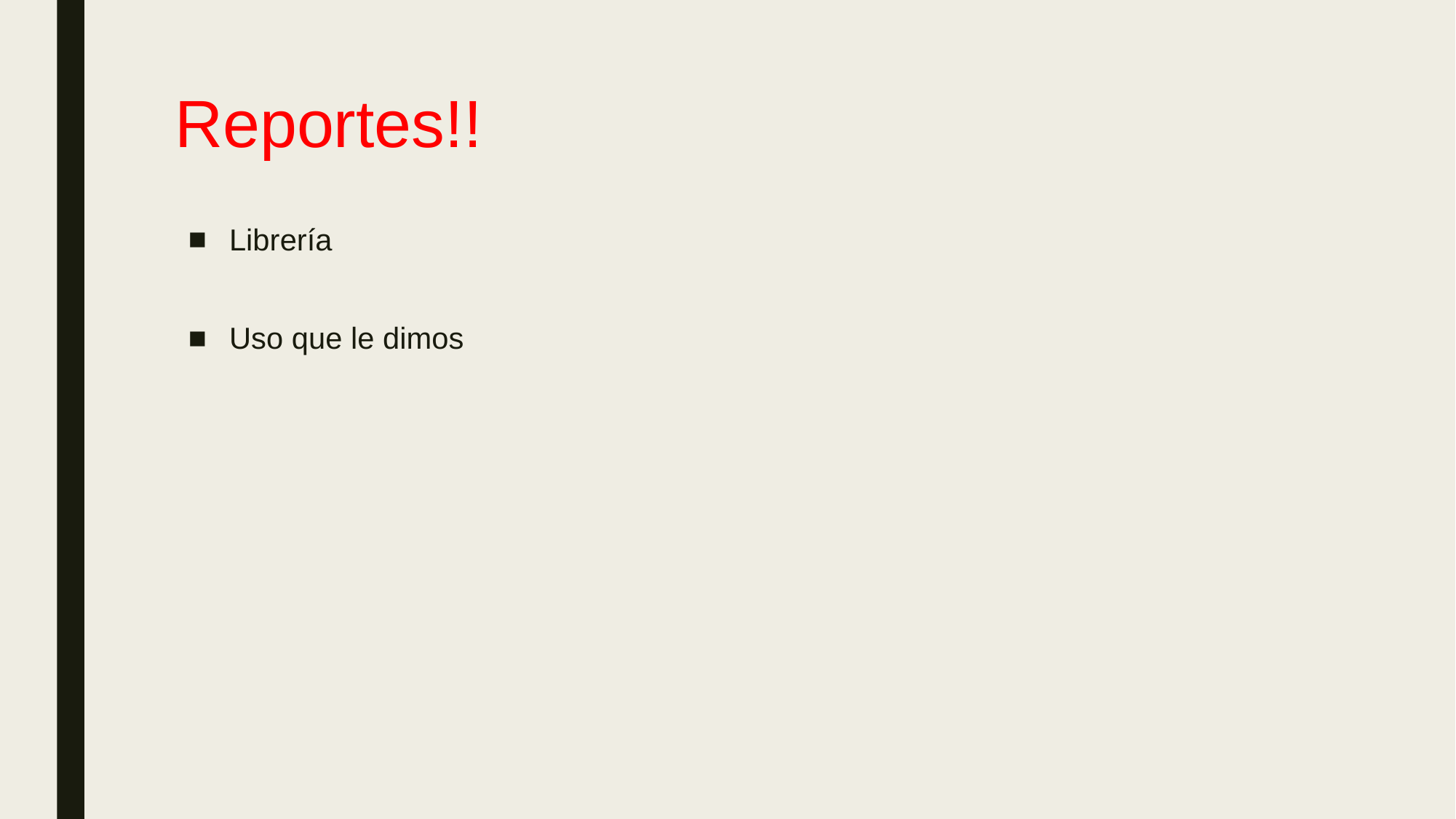

# Reportes!!
Librería

Uso que le dimos